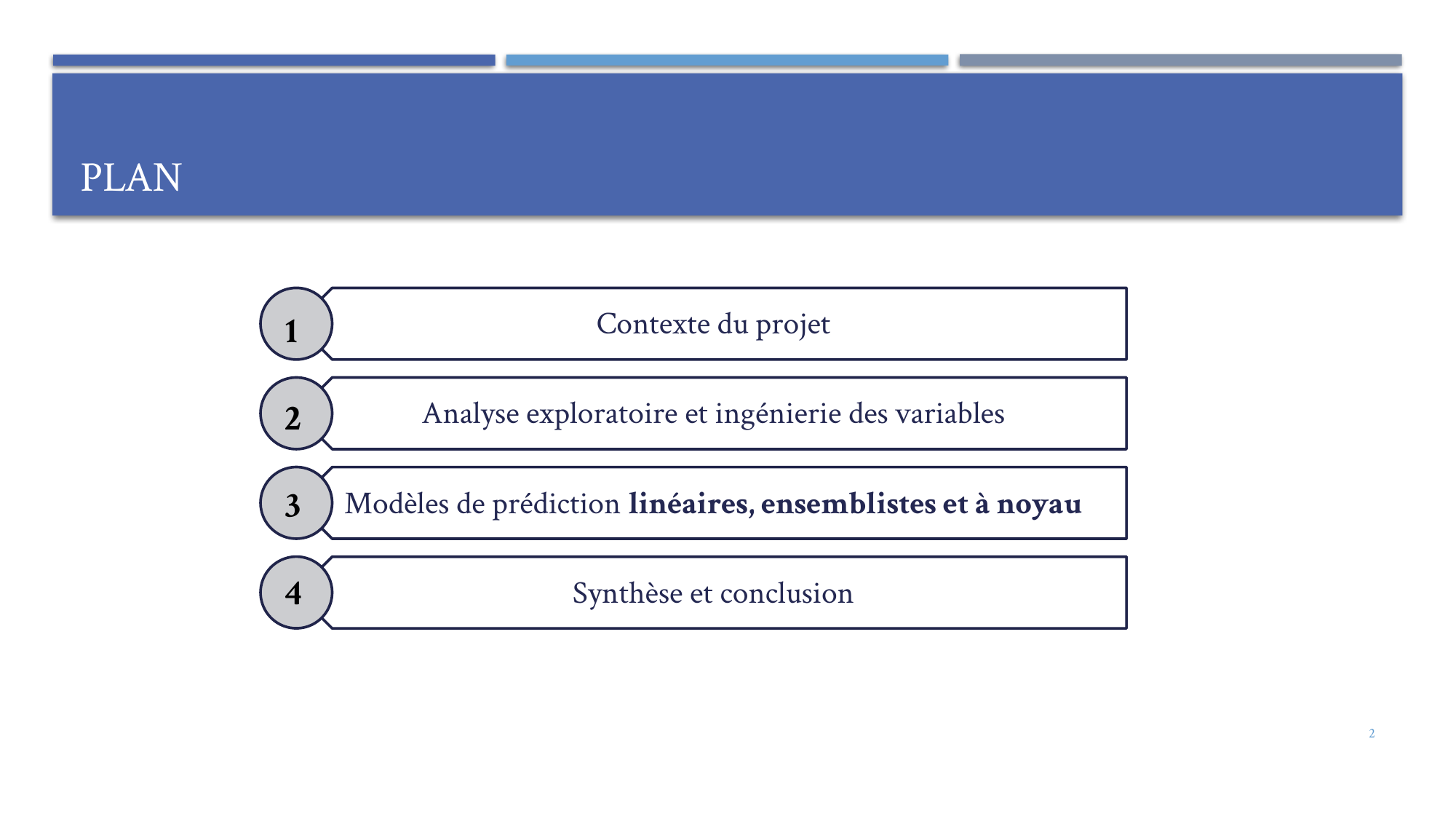

# plan
Contexte du projet
Analyse exploratoire et ingénierie des variables
Modèles de prédiction linéaires, ensemblistes et à noyau
Synthèse et conclusion
1

2

3

4
2